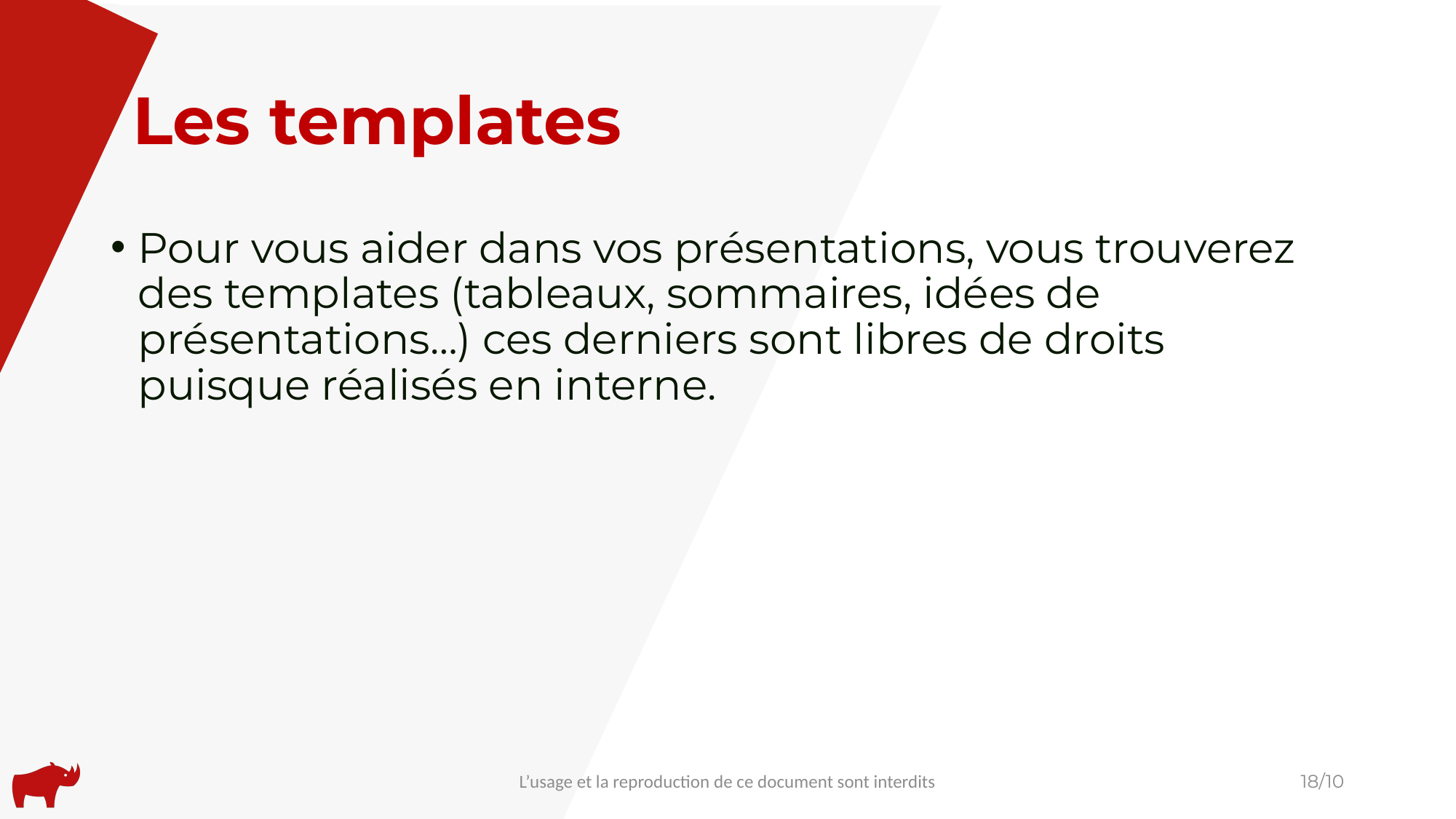

# Les templates
Pour vous aider dans vos présentations, vous trouverez des templates (tableaux, sommaires, idées de présentations…) ces derniers sont libres de droits puisque réalisés en interne.
L’usage et la reproduction de ce document sont interdits
18/10